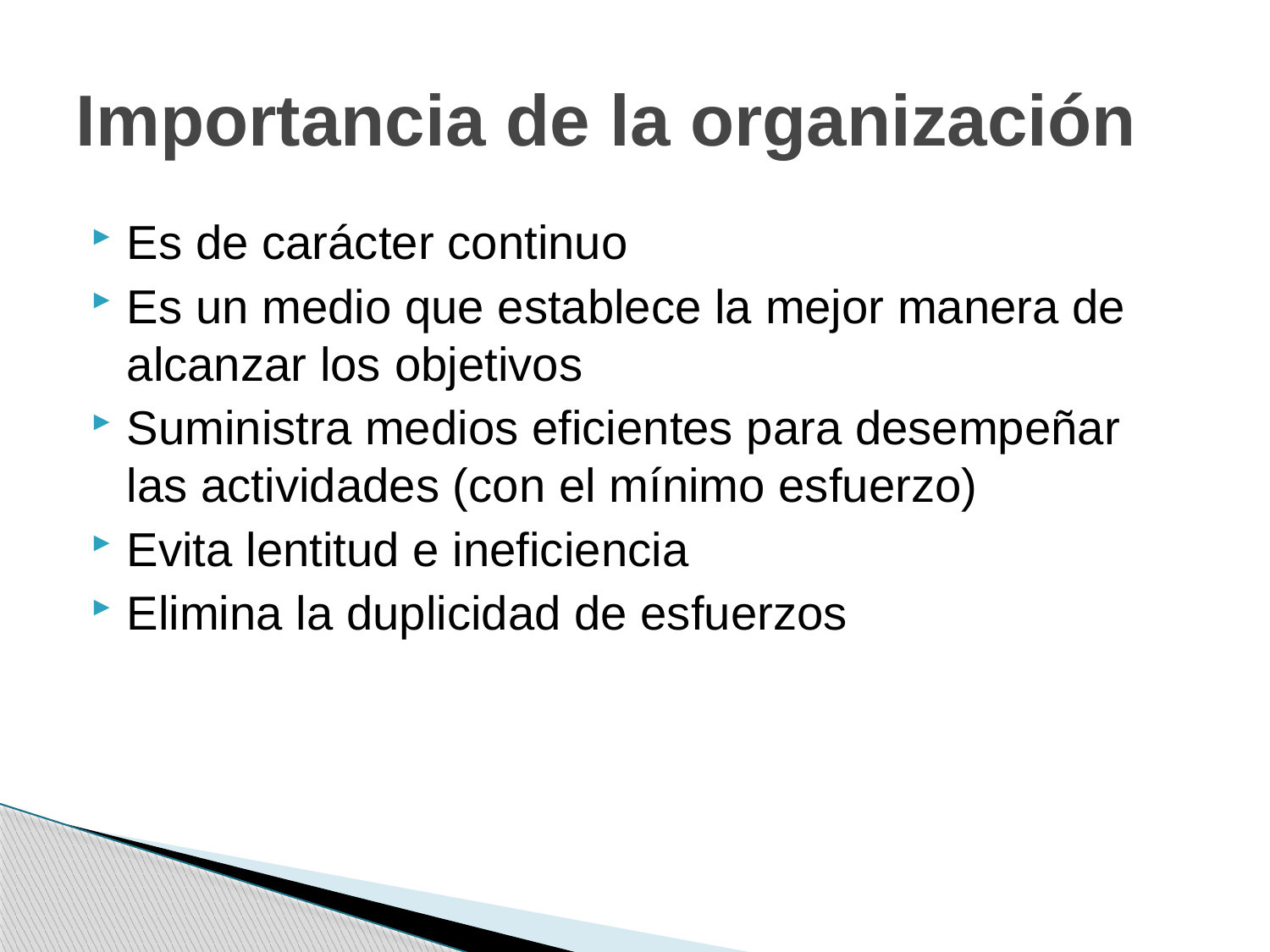

# Importancia de la organización
Es de carácter continuo
Es un medio que establece la mejor manera de alcanzar los objetivos
Suministra medios eficientes para desempeñar las actividades (con el mínimo esfuerzo)
Evita lentitud e ineficiencia
Elimina la duplicidad de esfuerzos